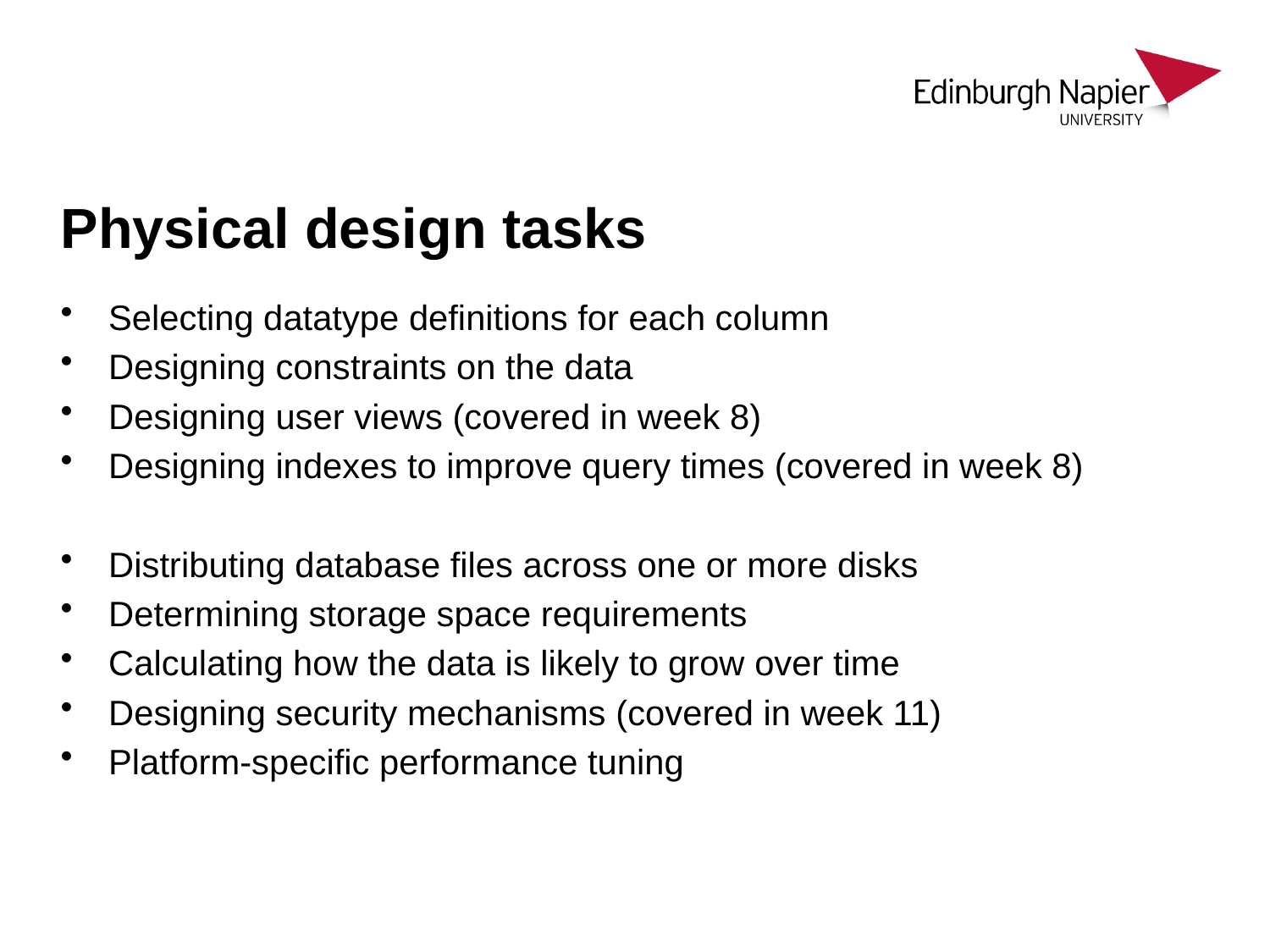

# Physical design tasks
Selecting datatype definitions for each column
Designing constraints on the data
Designing user views (covered in week 8)
Designing indexes to improve query times (covered in week 8)

Distributing database files across one or more disks
Determining storage space requirements
Calculating how the data is likely to grow over time
Designing security mechanisms (covered in week 11)
Platform-specific performance tuning